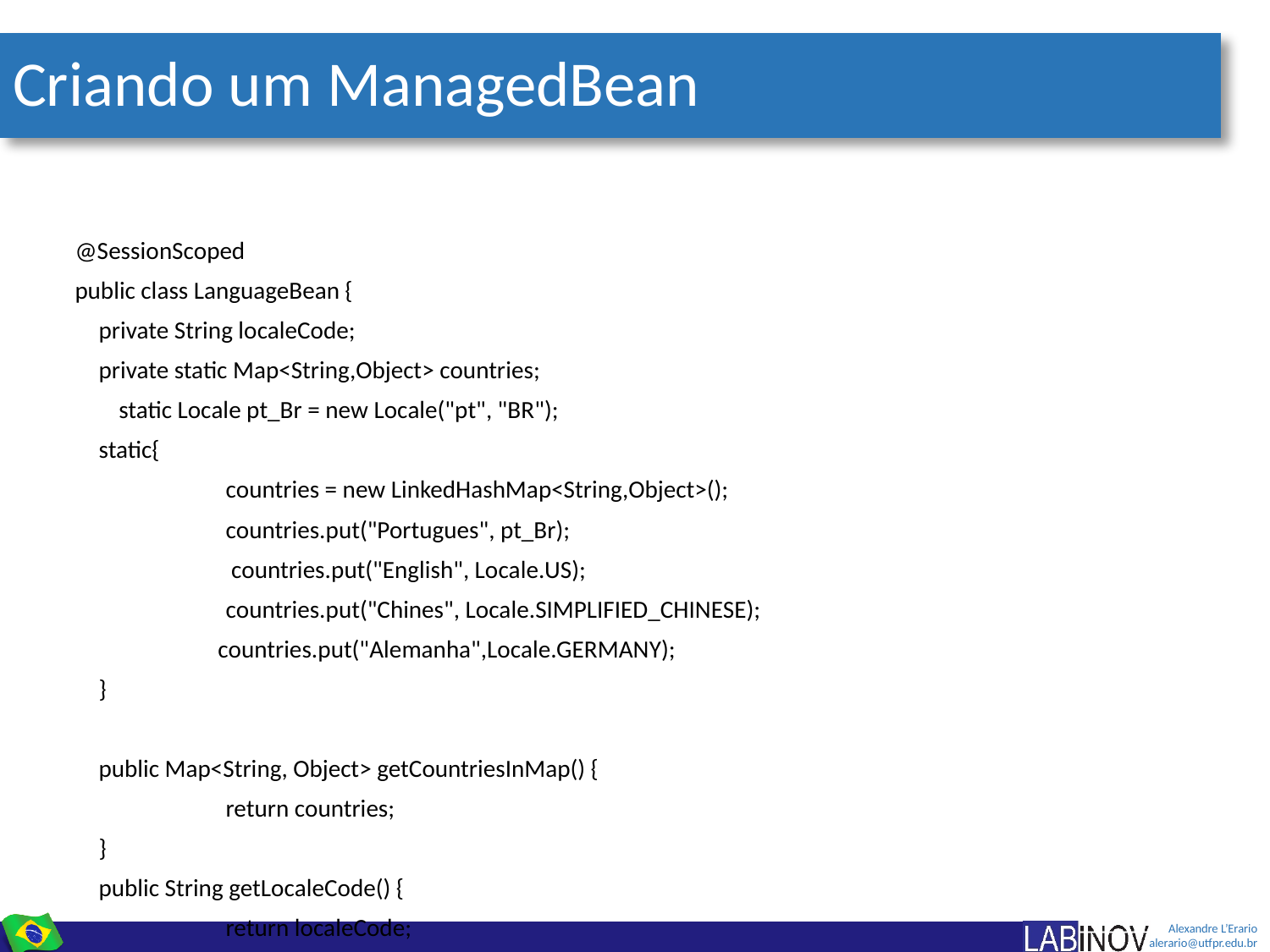

# Criando um ManagedBean
@SessionScoped
public class LanguageBean {
	private String localeCode;
	private static Map<String,Object> countries;
        static Locale pt_Br = new Locale("pt", "BR");
	static{
		countries = new LinkedHashMap<String,Object>();
		countries.put("Portugues", pt_Br);
		 countries.put("English", Locale.US);
		countries.put("Chines", Locale.SIMPLIFIED_CHINESE);
                          countries.put("Alemanha",Locale.GERMANY);
	}

	public Map<String, Object> getCountriesInMap() {
		return countries;
	}
	public String getLocaleCode() {
		return localeCode;
	}